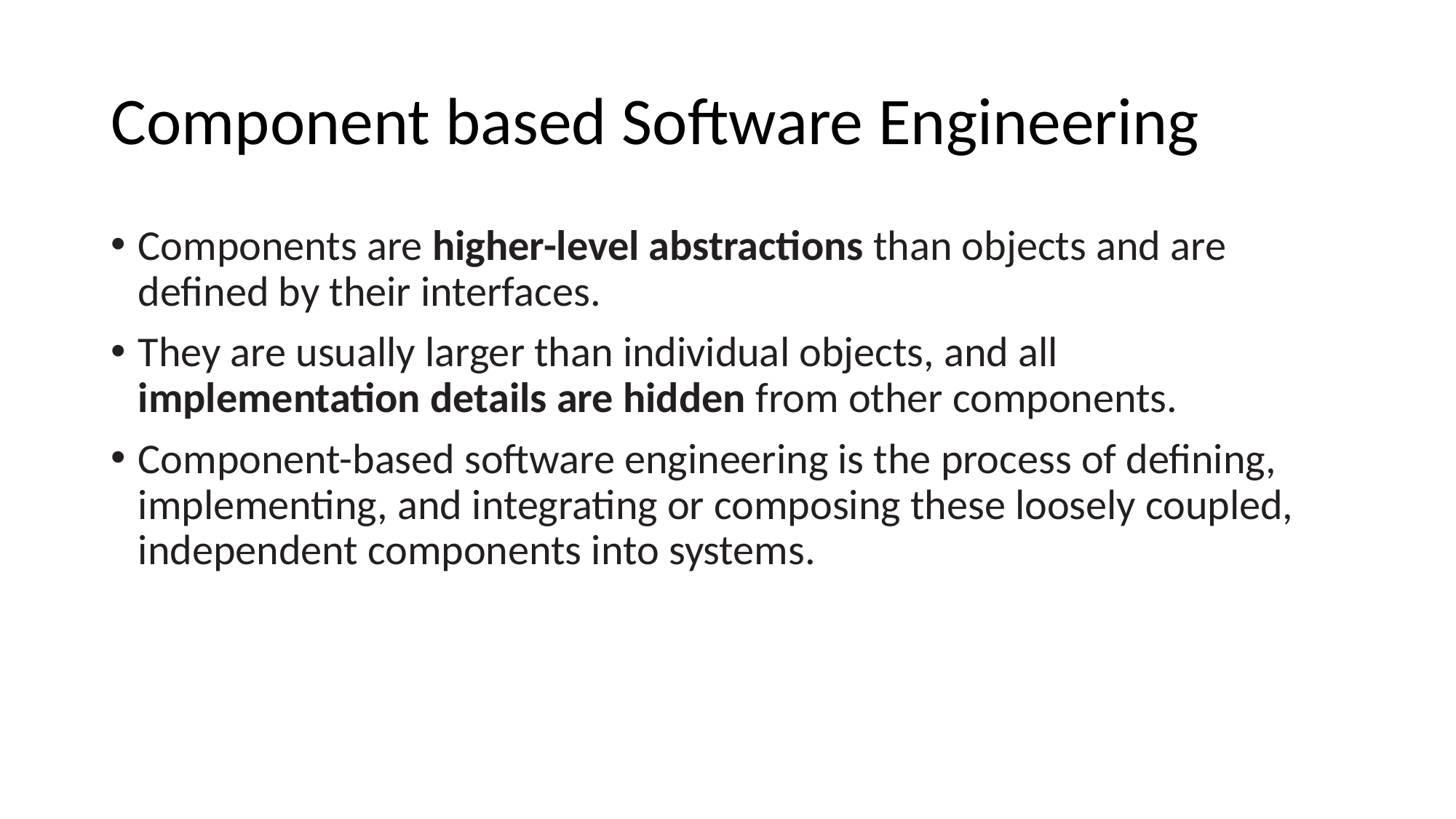

# Component based Software Engineering
Components are higher-level abstractions than objects and are defined by their interfaces.
They are usually larger than individual objects, and all implementation details are hidden from other components.
Component-based software engineering is the process of defining, implementing, and integrating or composing these loosely coupled, independent components into systems.